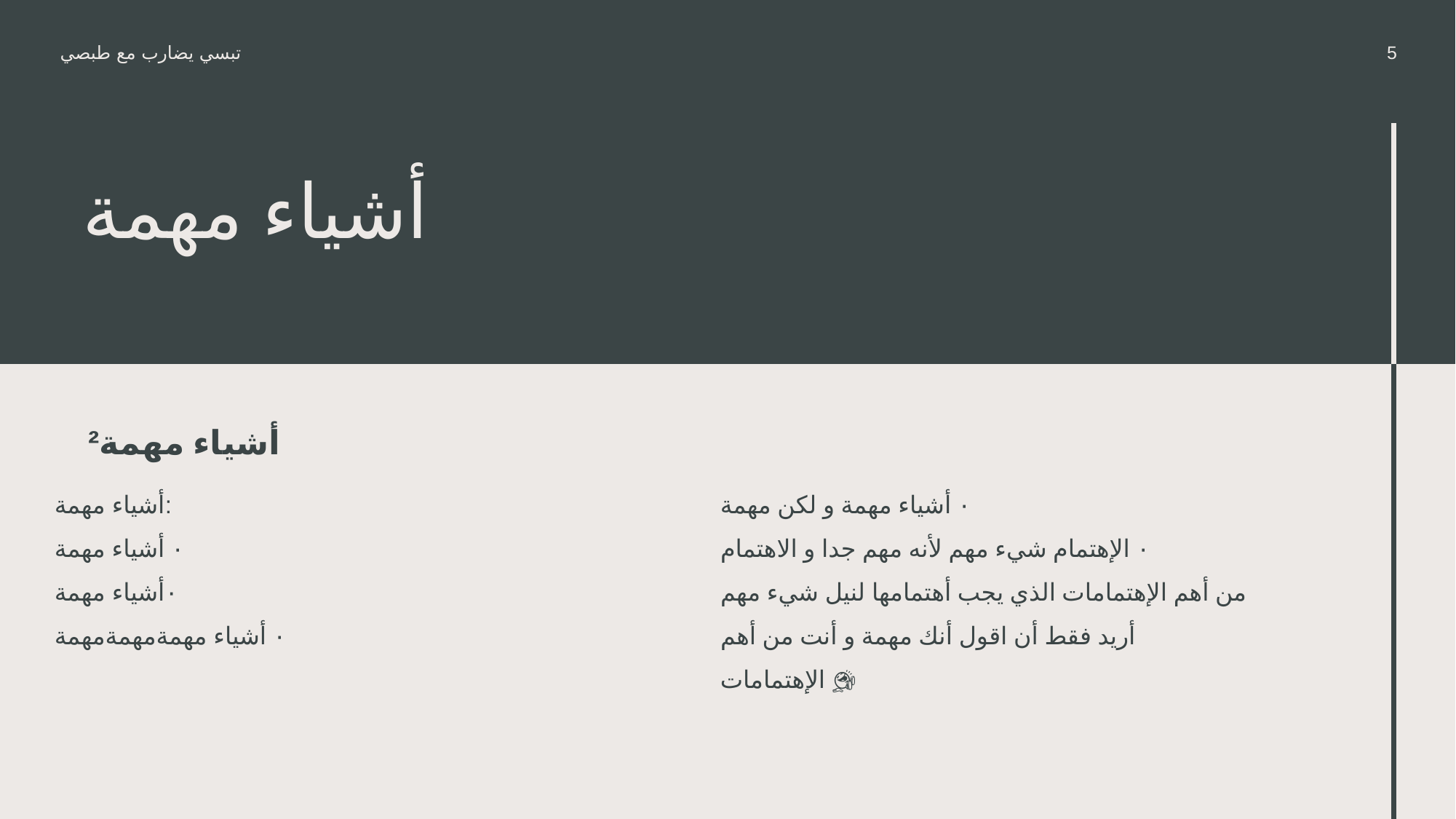

تبسي يضارب مع طبصي
5
# أشياء مهمة
أشياء مهمة²

أشياء مهمة:
٠ أشياء مهمة
٠أشياء مهمة
٠ أشياء مهمةمهمةمهمة
٠ أشياء مهمة و لكن مهمة
٠ الإهتمام شيء مهم لأنه مهم جدا و الاهتمام
من أهم الإهتمامات الذي يجب أهتمامها لنيل شيء مهم
أريد فقط أن اقول أنك مهمة و أنت من أهم الإهتمامات 🤣